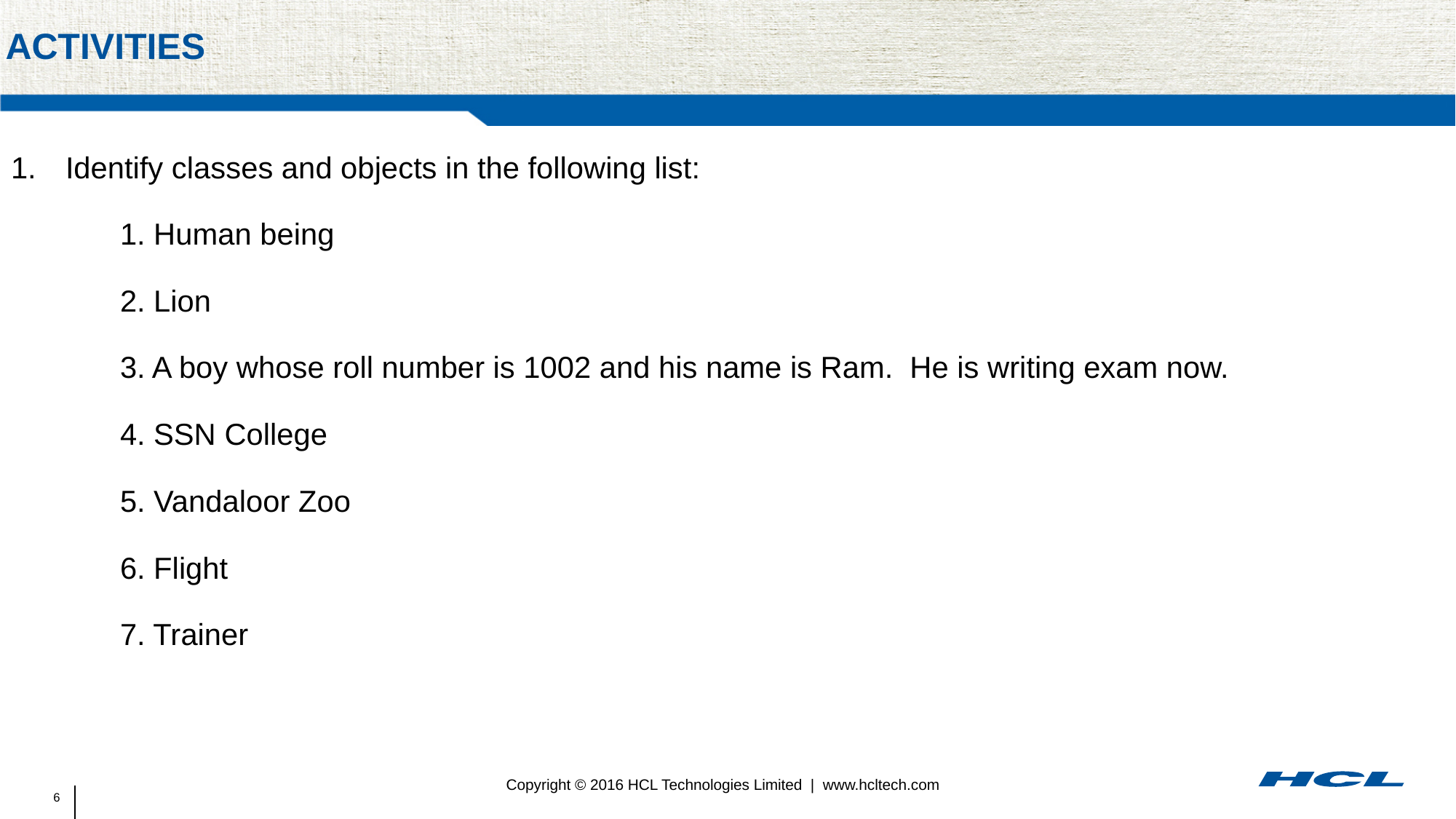

# activities
Identify classes and objects in the following list:
	1. Human being
	2. Lion
	3. A boy whose roll number is 1002 and his name is Ram.  He is writing exam now.
	4. SSN College
	5. Vandaloor Zoo
	6. Flight
	7. Trainer